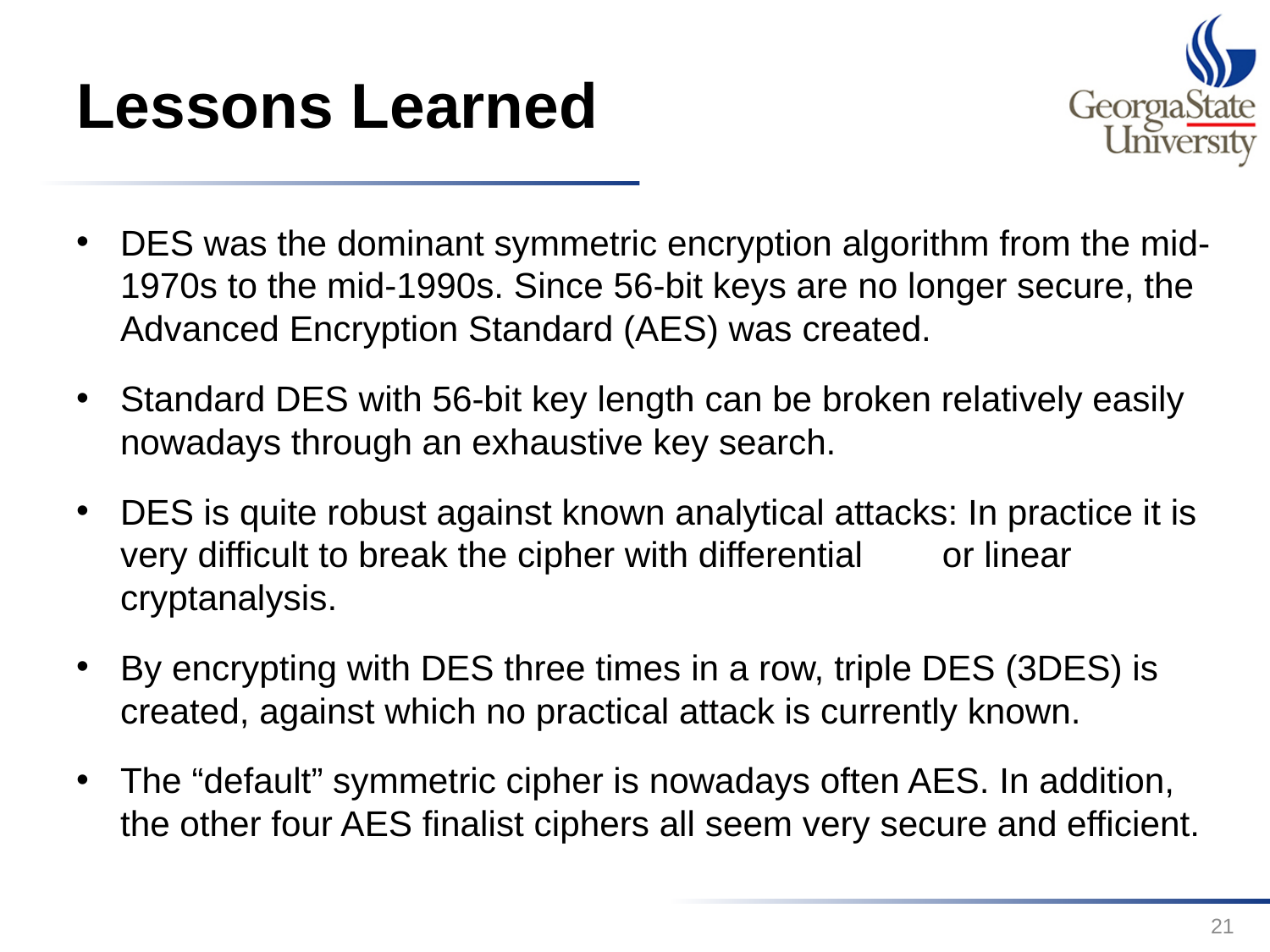

# Lessons Learned
DES was the dominant symmetric encryption algorithm from the mid-1970s to the mid-1990s. Since 56-bit keys are no longer secure, the Advanced Encryption Standard (AES) was created.

Standard DES with 56-bit key length can be broken relatively easily nowadays through an exhaustive key search.

DES is quite robust against known analytical attacks: In practice it is very difficult to break the cipher with differential        or linear cryptanalysis.

By encrypting with DES three times in a row, triple DES (3DES) is created, against which no practical attack is currently known.

The “default” symmetric cipher is nowadays often AES. In addition, the other four AES finalist ciphers all seem very secure and efficient.
21